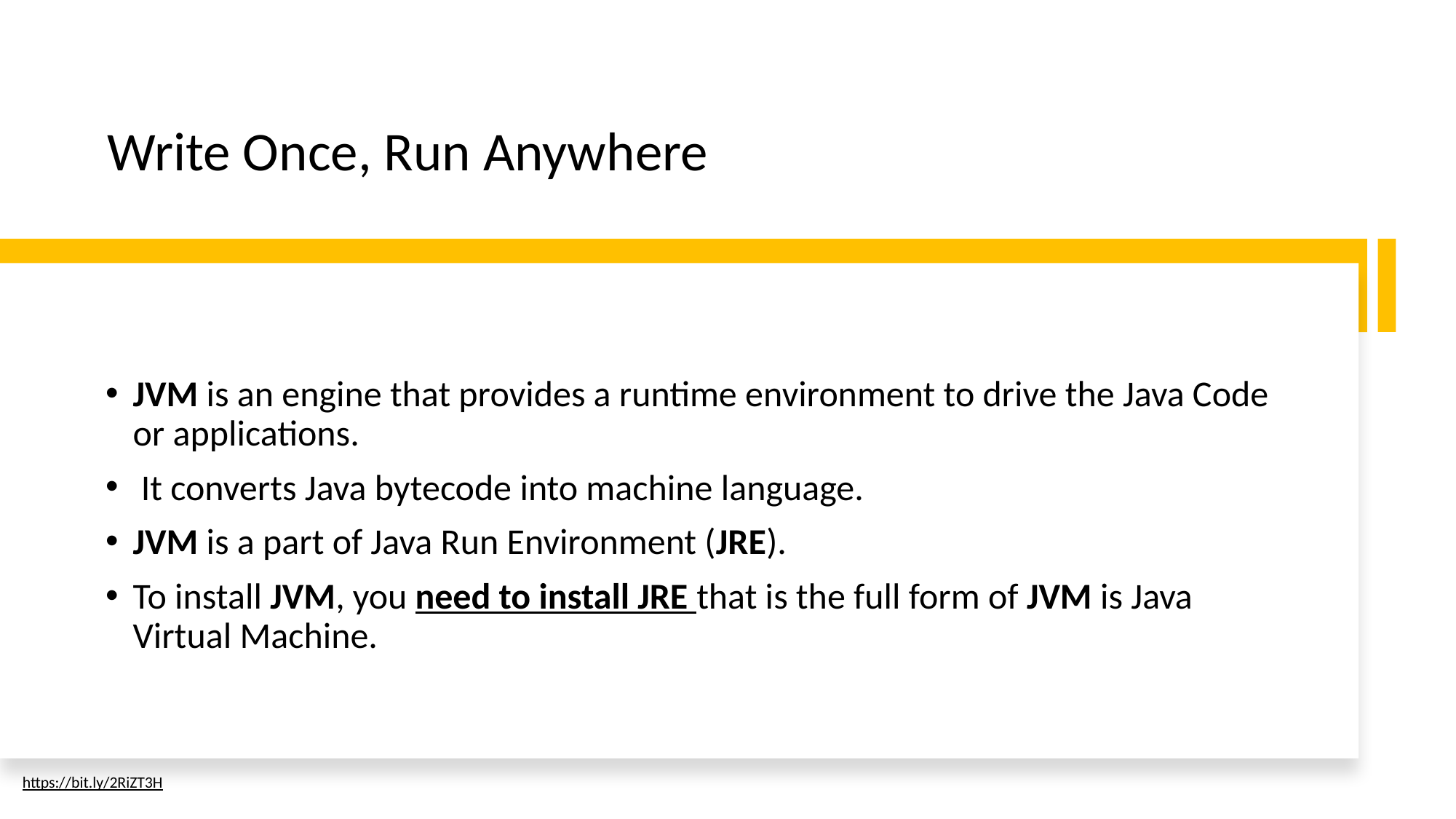

# Write Once, Run Anywhere

JVM is an engine that provides a runtime environment to drive the Java Code or applications.
 It converts Java bytecode into machine language.
JVM is a part of Java Run Environment (JRE).
To install JVM, you need to install JRE that is the full form of JVM is Java Virtual Machine.
https://bit.ly/2RiZT3H